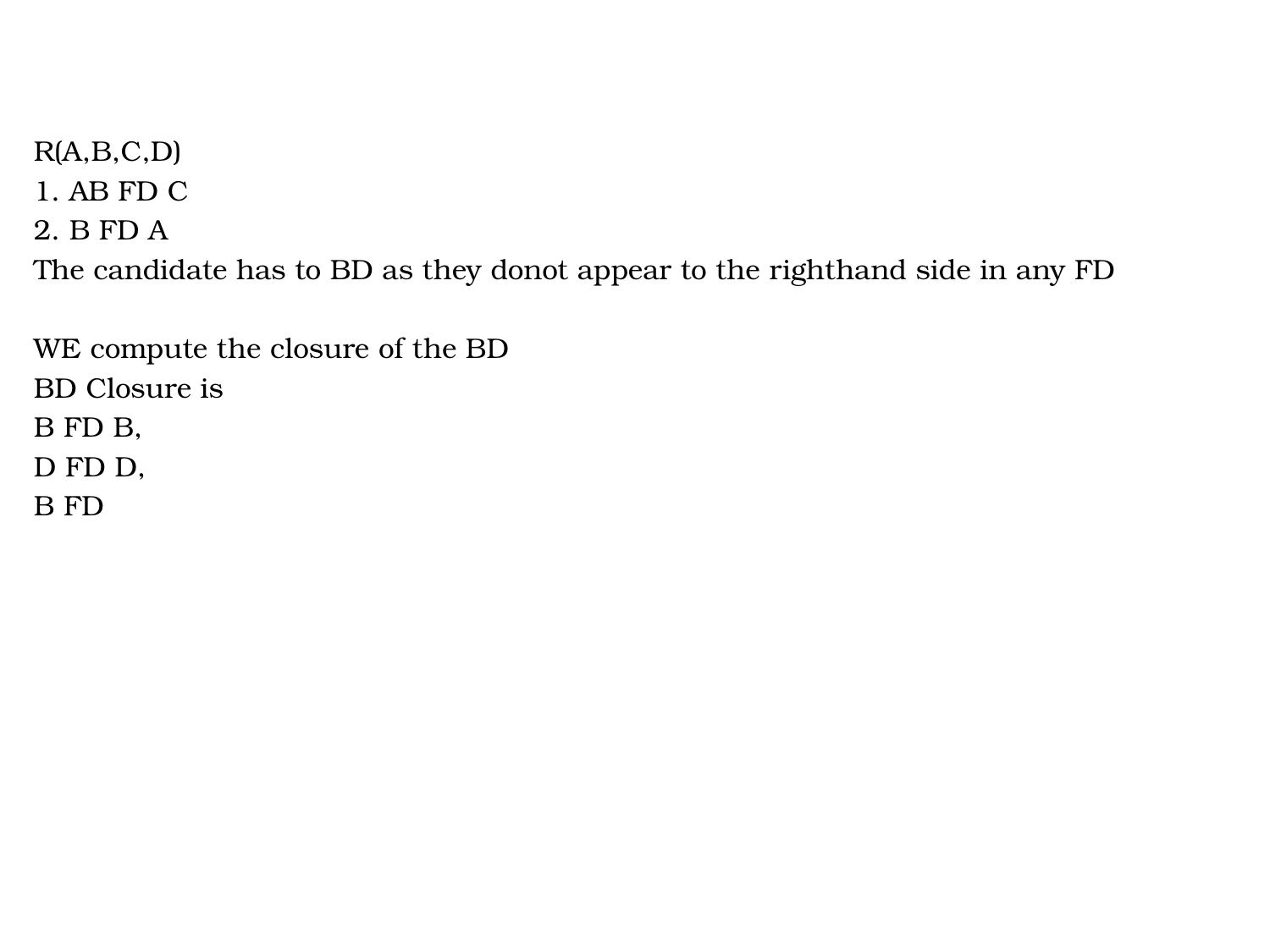

#
R(A,B,C,D)
1. AB FD C
2. B FD A
The candidate has to BD as they donot appear to the righthand side in any FD

WE compute the closure of the BD
BD Closure is
B FD B,
D FD D,
B FD